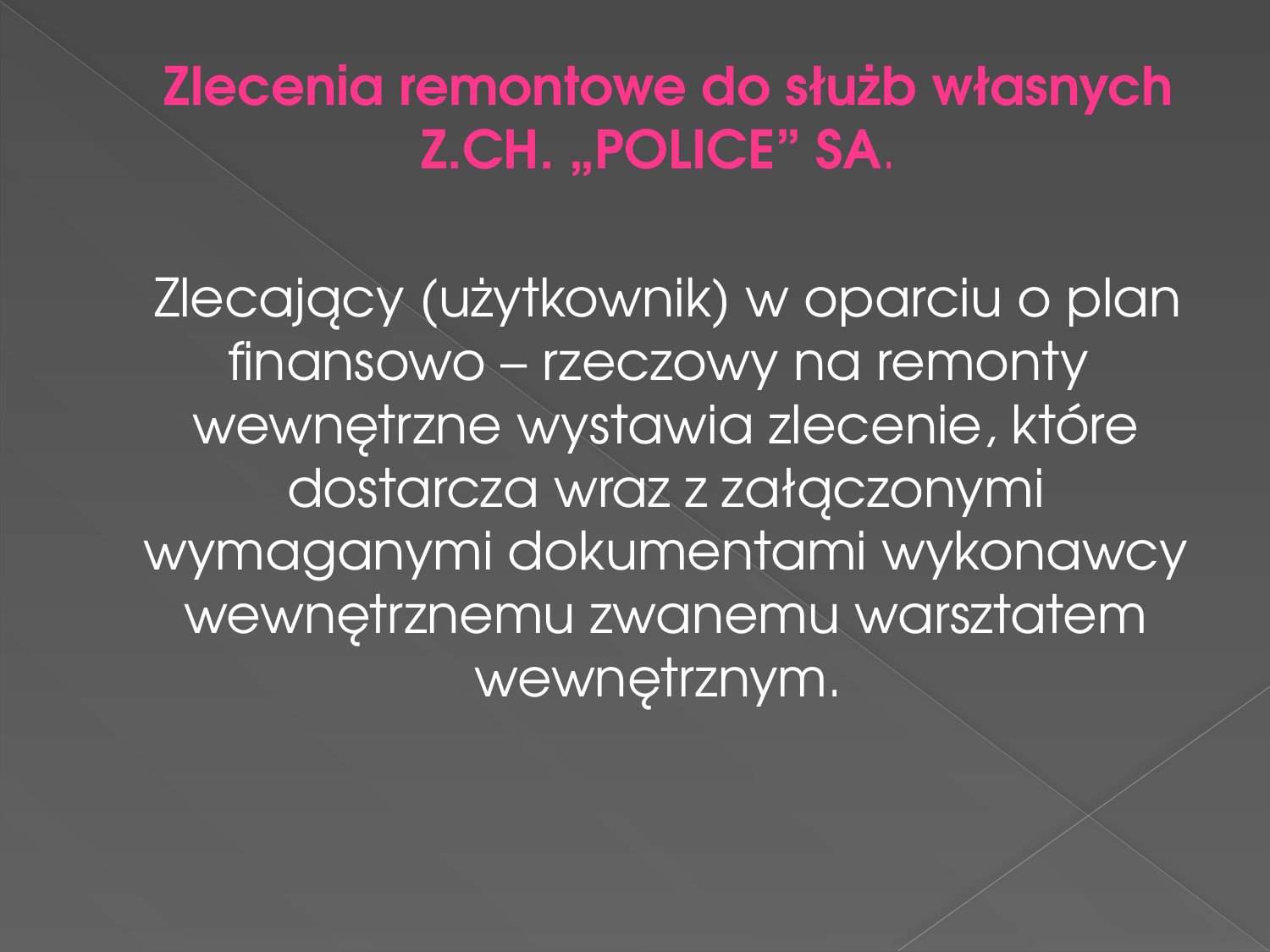

#
    Zlecenia remontowe do służb własnych Z.CH. „POLICE” SA.

    Zlecający (użytkownik) w oparciu o plan finansowo – rzeczowy na remonty  wewnętrzne wystawia zlecenie, które dostarcza wraz z załączonymi wymaganymi dokumentami wykonawcy wewnętrznemu zwanemu warsztatem wewnętrznym.